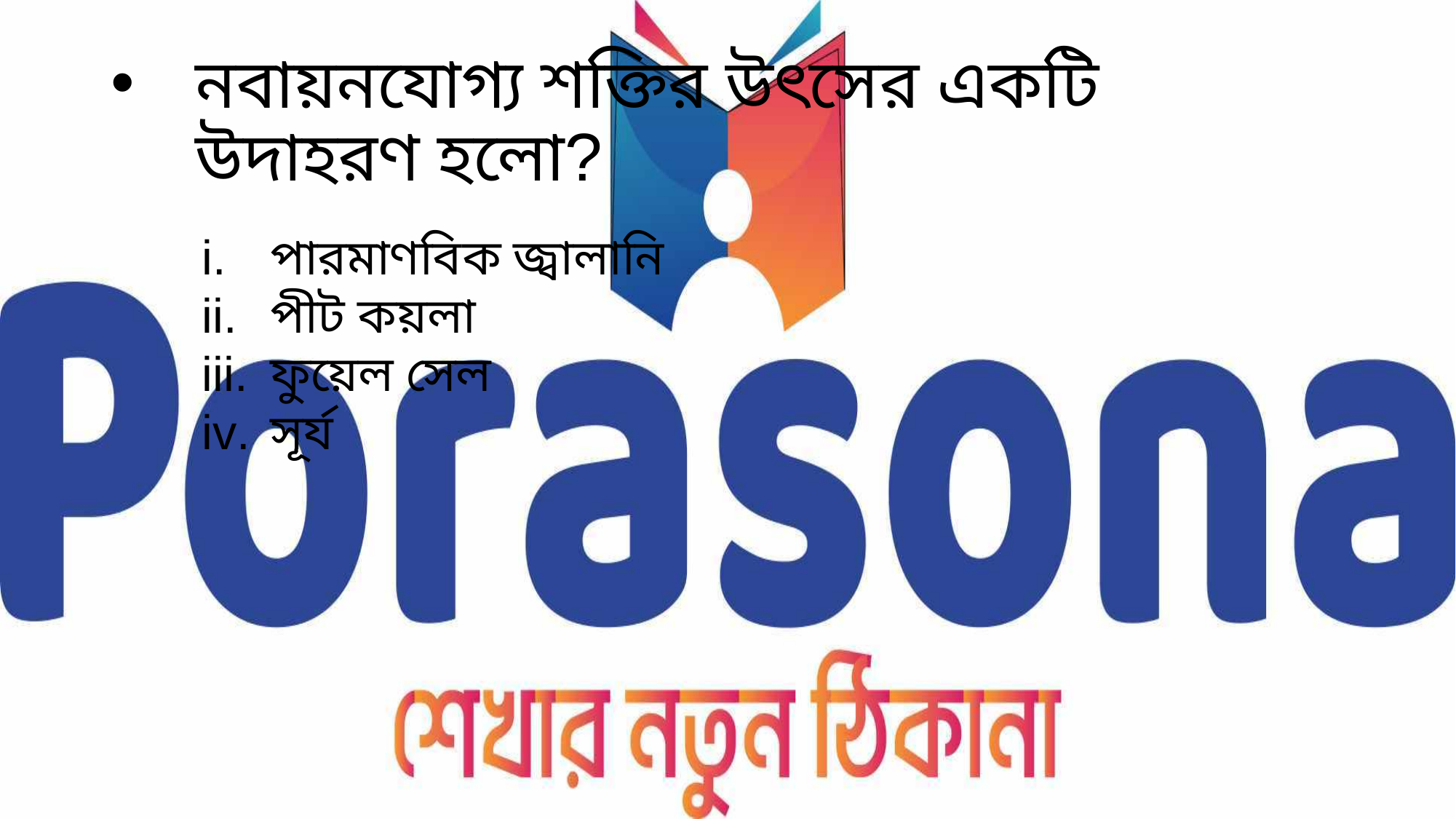

# নবায়নযোগ্য শক্তির উৎসের একটি উদাহরণ হলো?
পারমাণবিক জ্বালানি
পীট কয়লা
ফুয়েল সেল
সূর্য